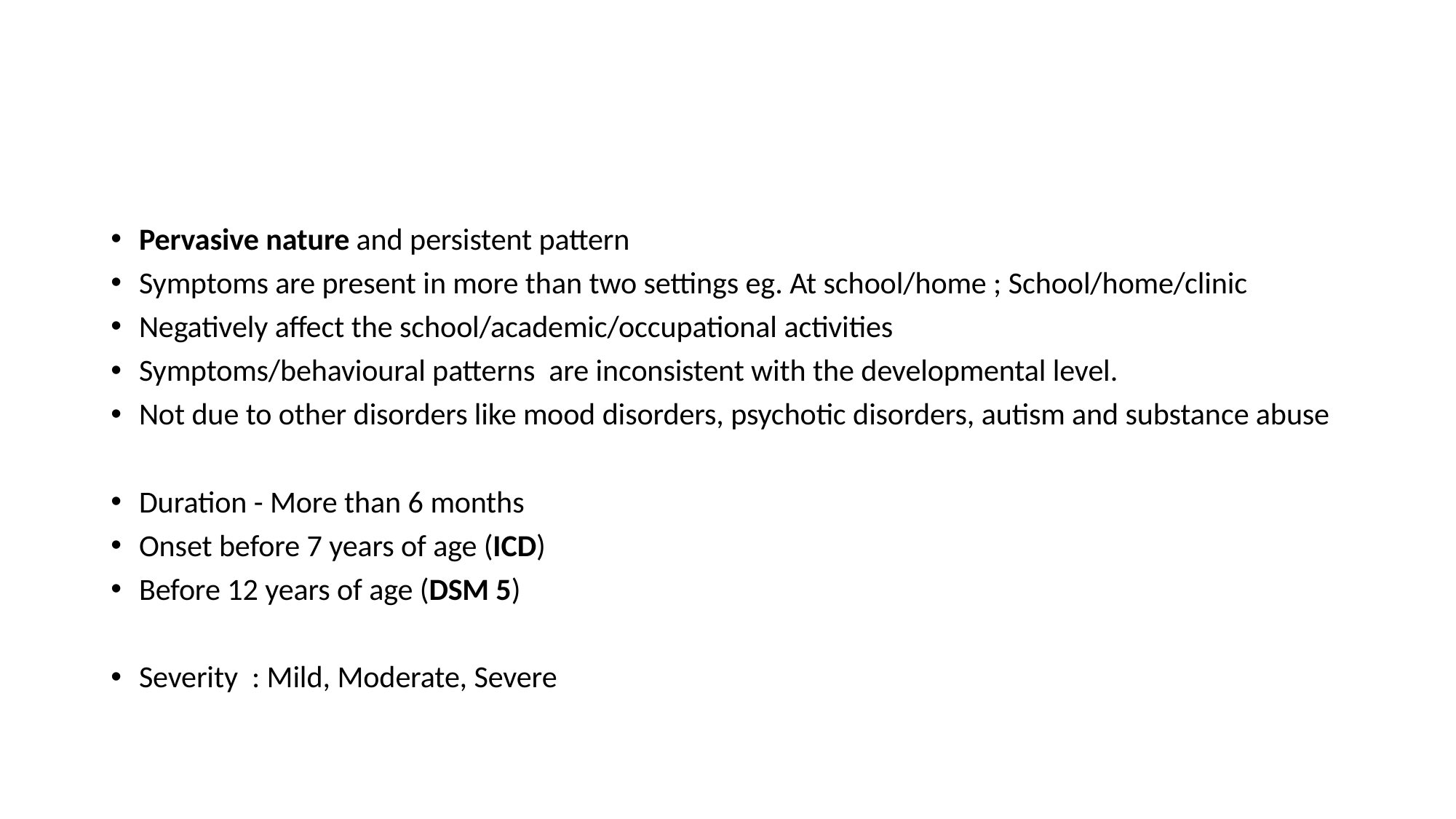

#
Pervasive nature and persistent pattern
Symptoms are present in more than two settings eg. At school/home ; School/home/clinic
Negatively affect the school/academic/occupational activities
Symptoms/behavioural patterns  are inconsistent with the developmental level.
Not due to other disorders like mood disorders, psychotic disorders, autism and substance abuse

Duration - More than 6 months
Onset before 7 years of age (ICD)
Before 12 years of age (DSM 5)

Severity  : Mild, Moderate, Severe